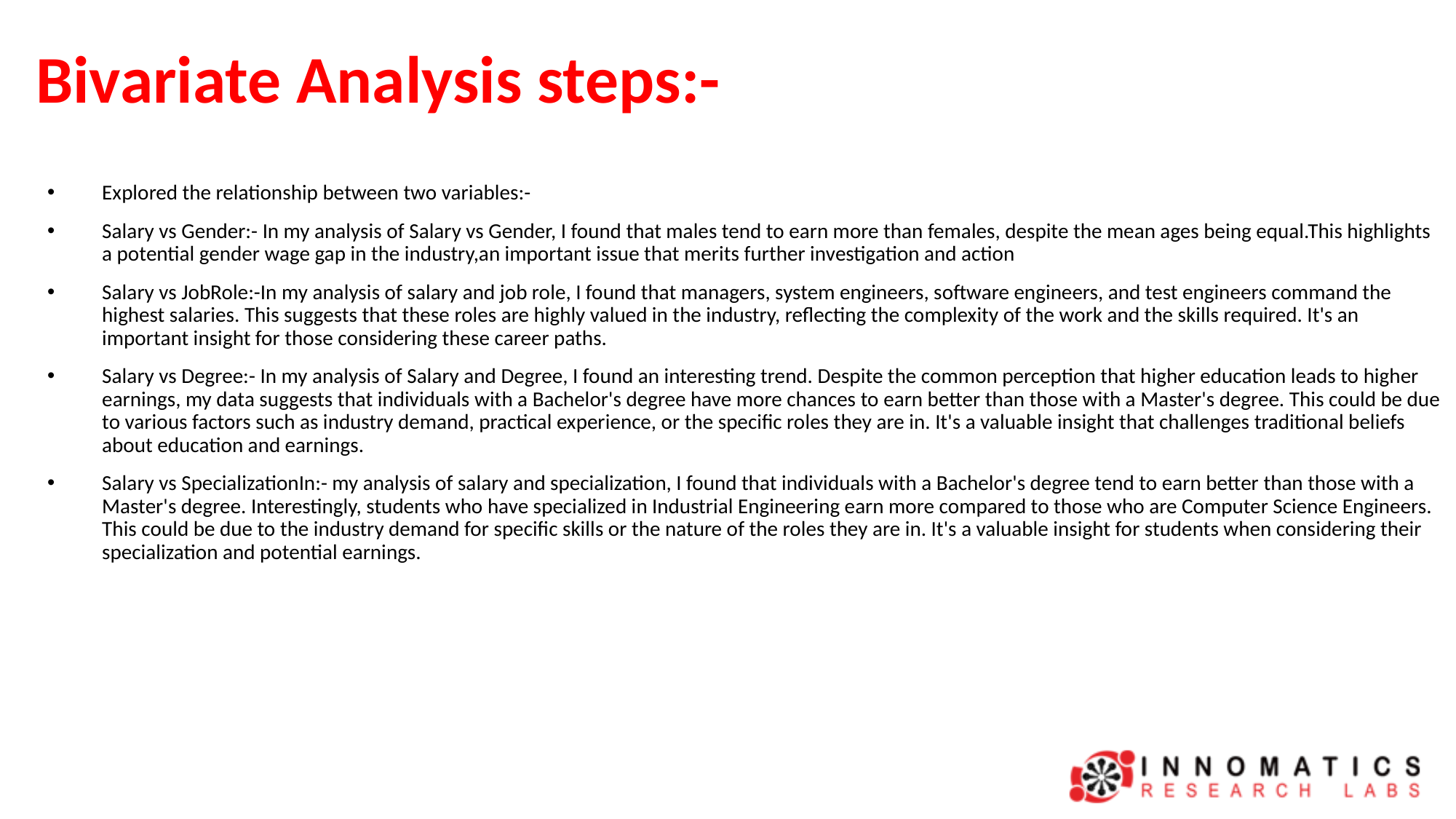

# Bivariate Analysis steps:-
Explored the relationship between two variables:-
Salary vs Gender:- In my analysis of Salary vs Gender, I found that males tend to earn more than females, despite the mean ages being equal.This highlights a potential gender wage gap in the industry,an important issue that merits further investigation and action
Salary vs JobRole:-In my analysis of salary and job role, I found that managers, system engineers, software engineers, and test engineers command the highest salaries. This suggests that these roles are highly valued in the industry, reflecting the complexity of the work and the skills required. It's an important insight for those considering these career paths.
Salary vs Degree:- In my analysis of Salary and Degree, I found an interesting trend. Despite the common perception that higher education leads to higher earnings, my data suggests that individuals with a Bachelor's degree have more chances to earn better than those with a Master's degree. This could be due to various factors such as industry demand, practical experience, or the specific roles they are in. It's a valuable insight that challenges traditional beliefs about education and earnings.
Salary vs SpecializationIn:- my analysis of salary and specialization, I found that individuals with a Bachelor's degree tend to earn better than those with a Master's degree. Interestingly, students who have specialized in Industrial Engineering earn more compared to those who are Computer Science Engineers. This could be due to the industry demand for specific skills or the nature of the roles they are in. It's a valuable insight for students when considering their specialization and potential earnings.